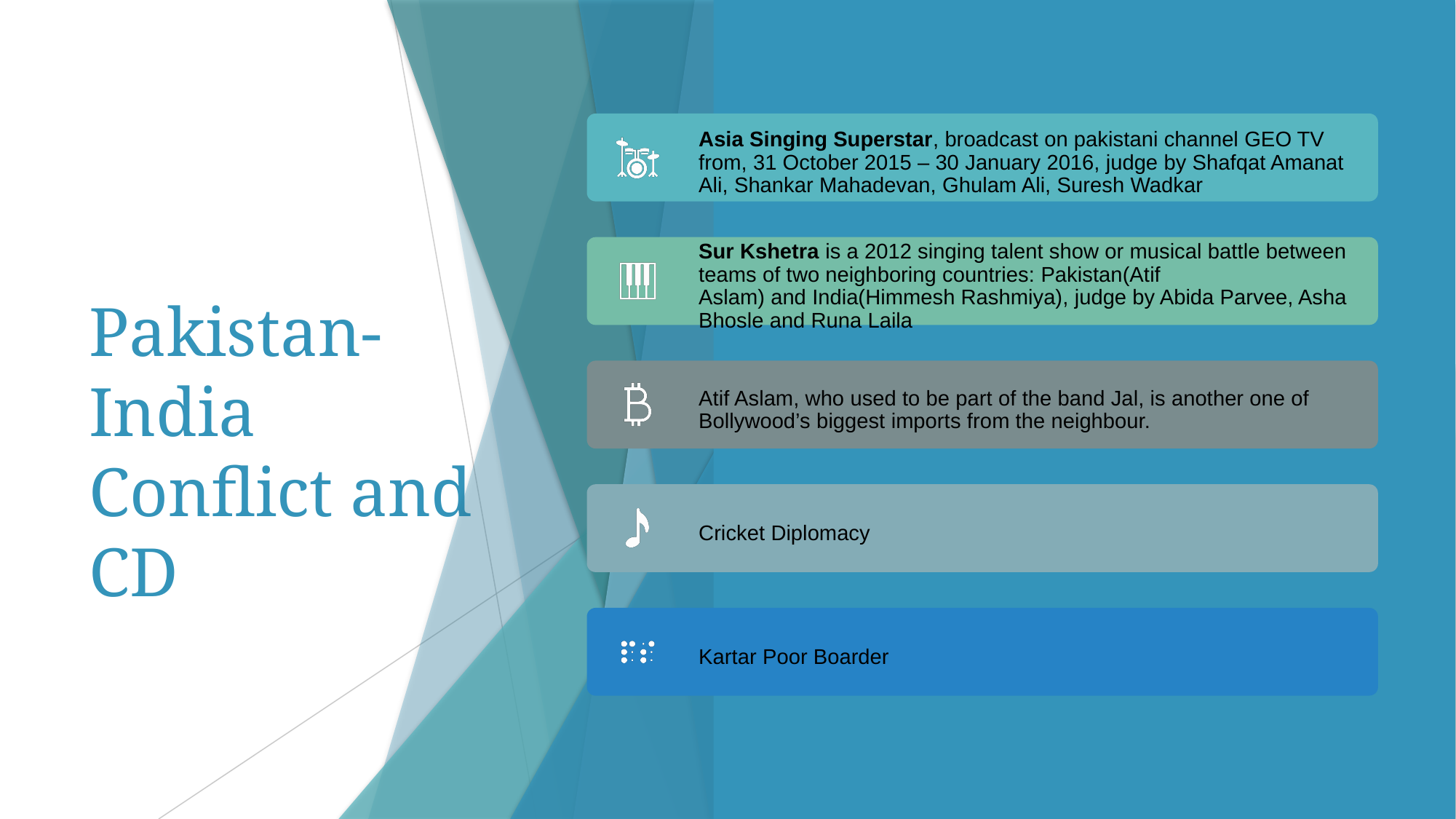

Asia Singing Superstar, broadcast on pakistani channel GEO TV from, 31 October 2015 – 30 January 2016, judge by Shafqat Amanat Ali, Shankar Mahadevan, Ghulam Ali, Suresh Wadkar
Sur Kshetra is a 2012 singing talent show or musical battle between teams of two neighboring countries: Pakistan(Atif Aslam) and India(Himmesh Rashmiya), judge by Abida Parvee, Asha Bhosle and Runa Laila
Atif Aslam, who used to be part of the band Jal, is another one of Bollywood’s biggest imports from the neighbour.
Cricket Diplomacy
Kartar Poor Boarder
# Pakistan-India Conflict and CD